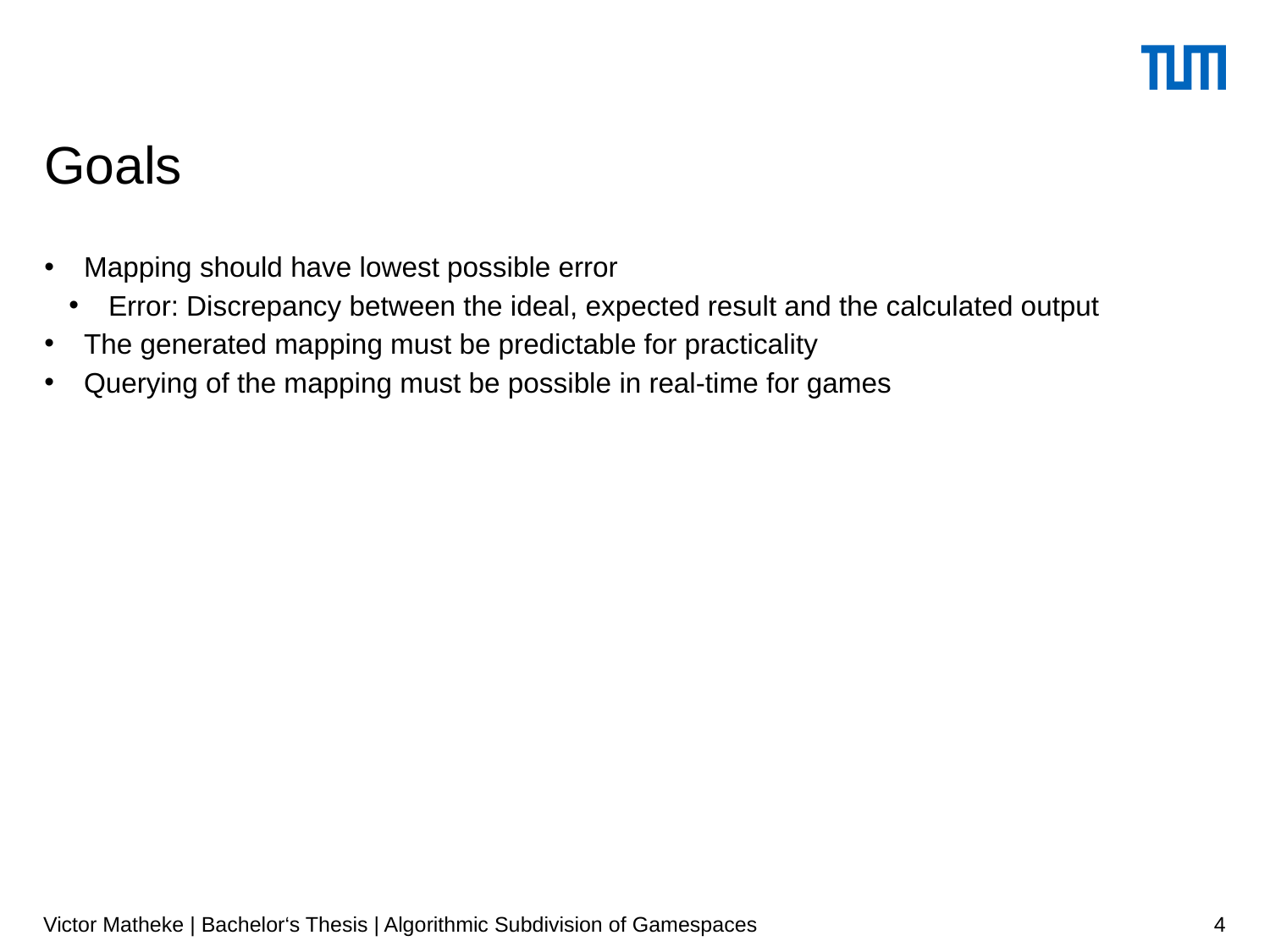

# Goals
Mapping should have lowest possible error
Error: Discrepancy between the ideal, expected result and the calculated output
The generated mapping must be predictable for practicality
Querying of the mapping must be possible in real-time for games
Victor Matheke | Bachelor‘s Thesis | Algorithmic Subdivision of Gamespaces
4